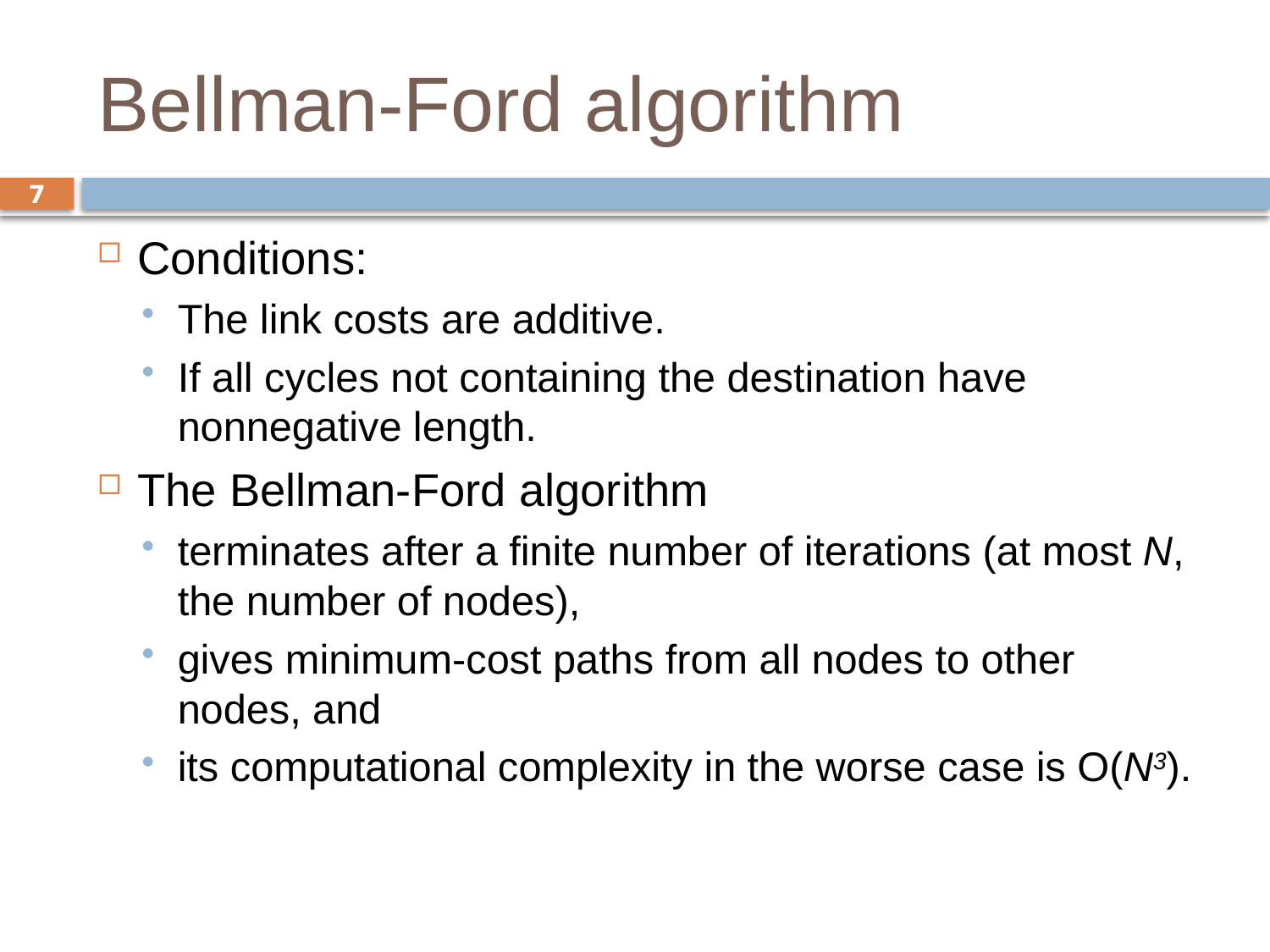

# Bellman-Ford algorithm
7
Conditions:
The link costs are additive.
If all cycles not containing the destination have nonnegative length.
The Bellman-Ford algorithm
terminates after a finite number of iterations (at most N, the number of nodes),
gives minimum-cost paths from all nodes to other nodes, and
its computational complexity in the worse case is O(N3).